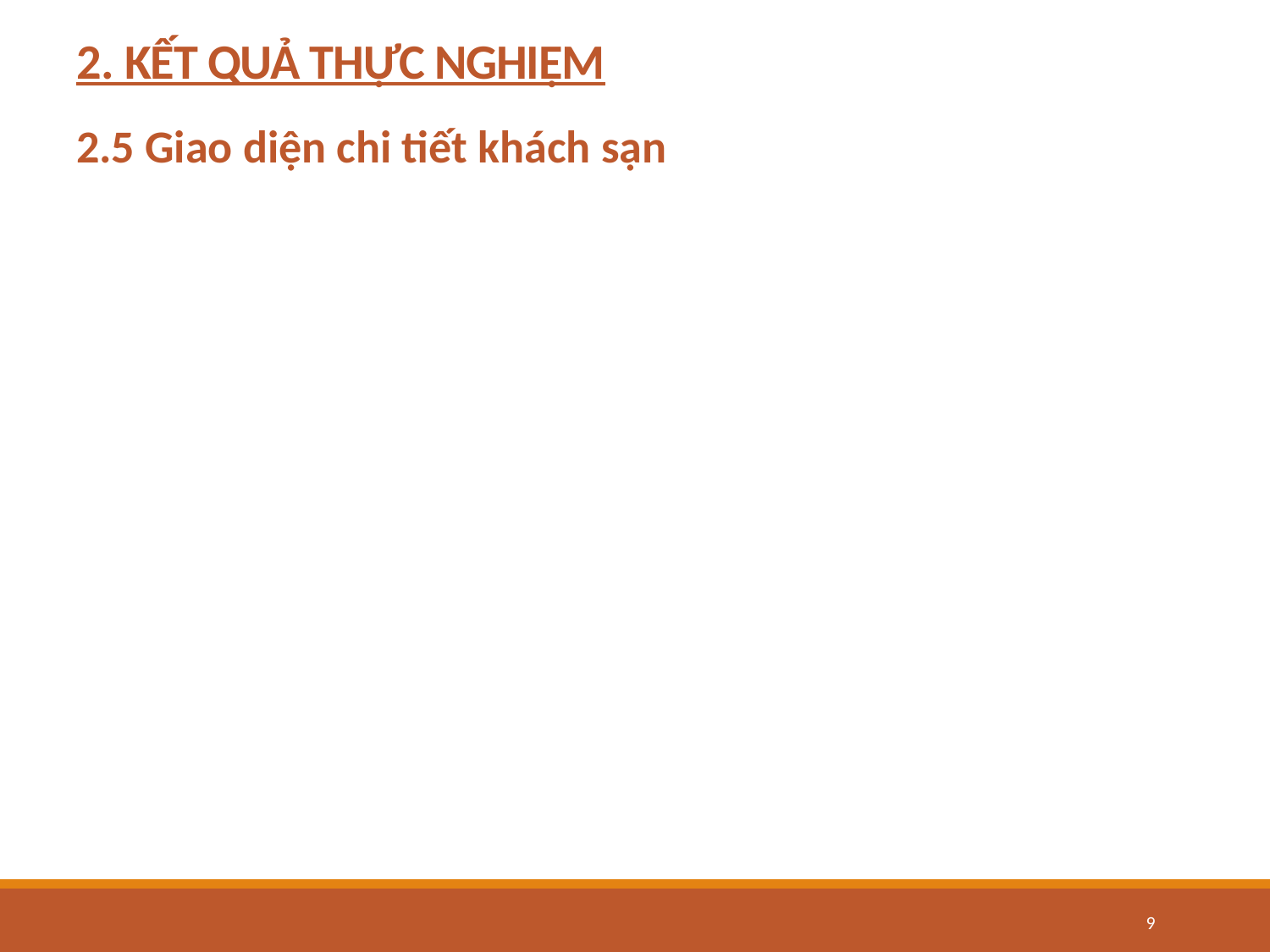

2. KẾT QUẢ THỰC NGHIỆM
#
2.5 Giao diện chi tiết khách sạn

9